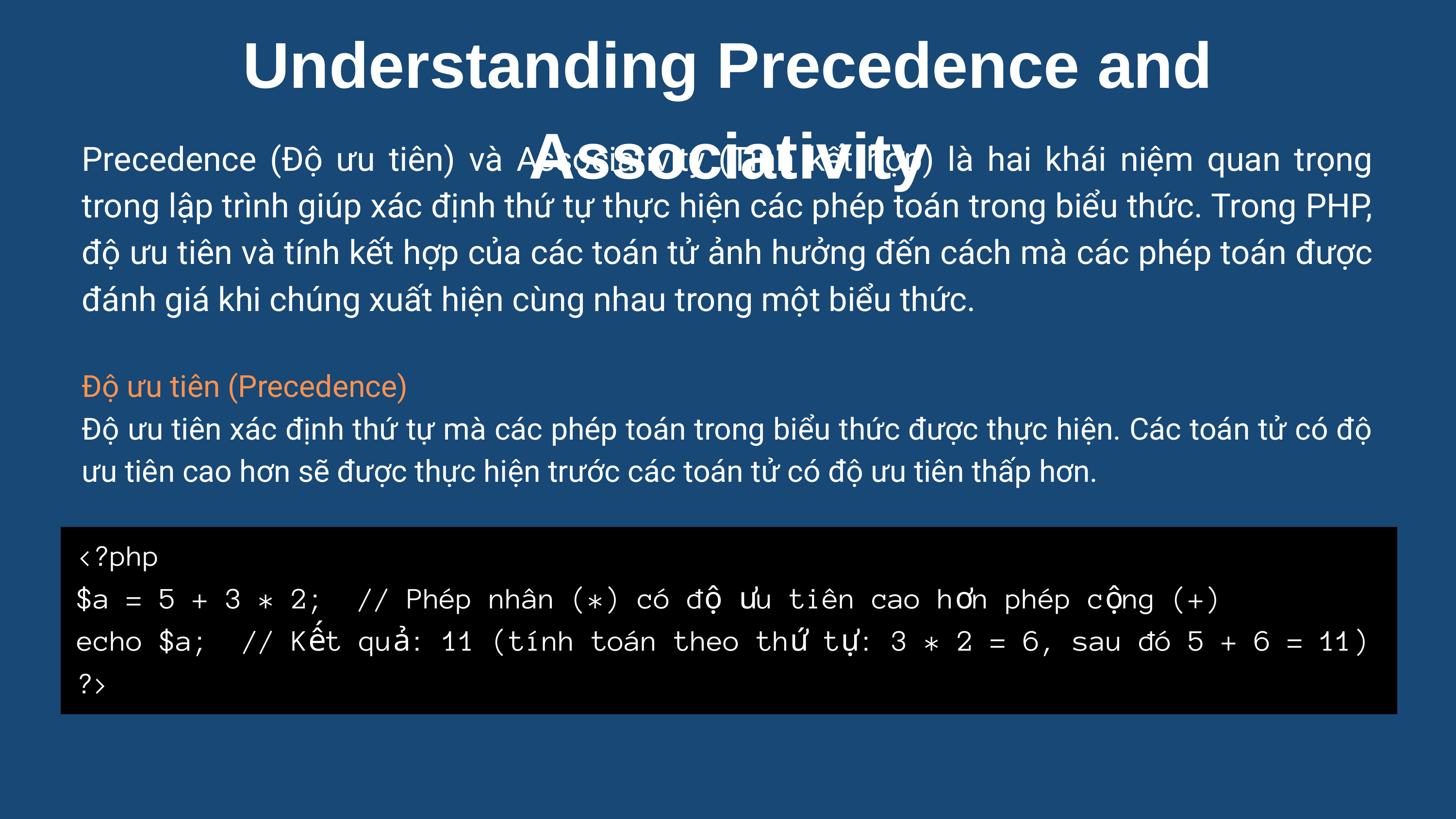

Understanding Precedence and Associativity
Precedence (Độ ưu tiên) và Associativity (Tính kết hợp) là hai khái niệm quan trọng trong lập trình giúp xác định thứ tự thực hiện các phép toán trong biểu thức. Trong PHP, độ ưu tiên và tính kết hợp của các toán tử ảnh hưởng đến cách mà các phép toán được đánh giá khi chúng xuất hiện cùng nhau trong một biểu thức.
Độ ưu tiên (Precedence)
Độ ưu tiên xác định thứ tự mà các phép toán trong biểu thức được thực hiện. Các toán tử có độ ưu tiên cao hơn sẽ được thực hiện trước các toán tử có độ ưu tiên thấp hơn.

<?php
$a = 5 + 3 * 2;  // Phép nhân (*) có độ ưu tiên cao hơn phép cộng (+)
echo $a;  // Kết quả: 11 (tính toán theo thứ tự: 3 * 2 = 6, sau đó 5 + 6 = 11)
?>